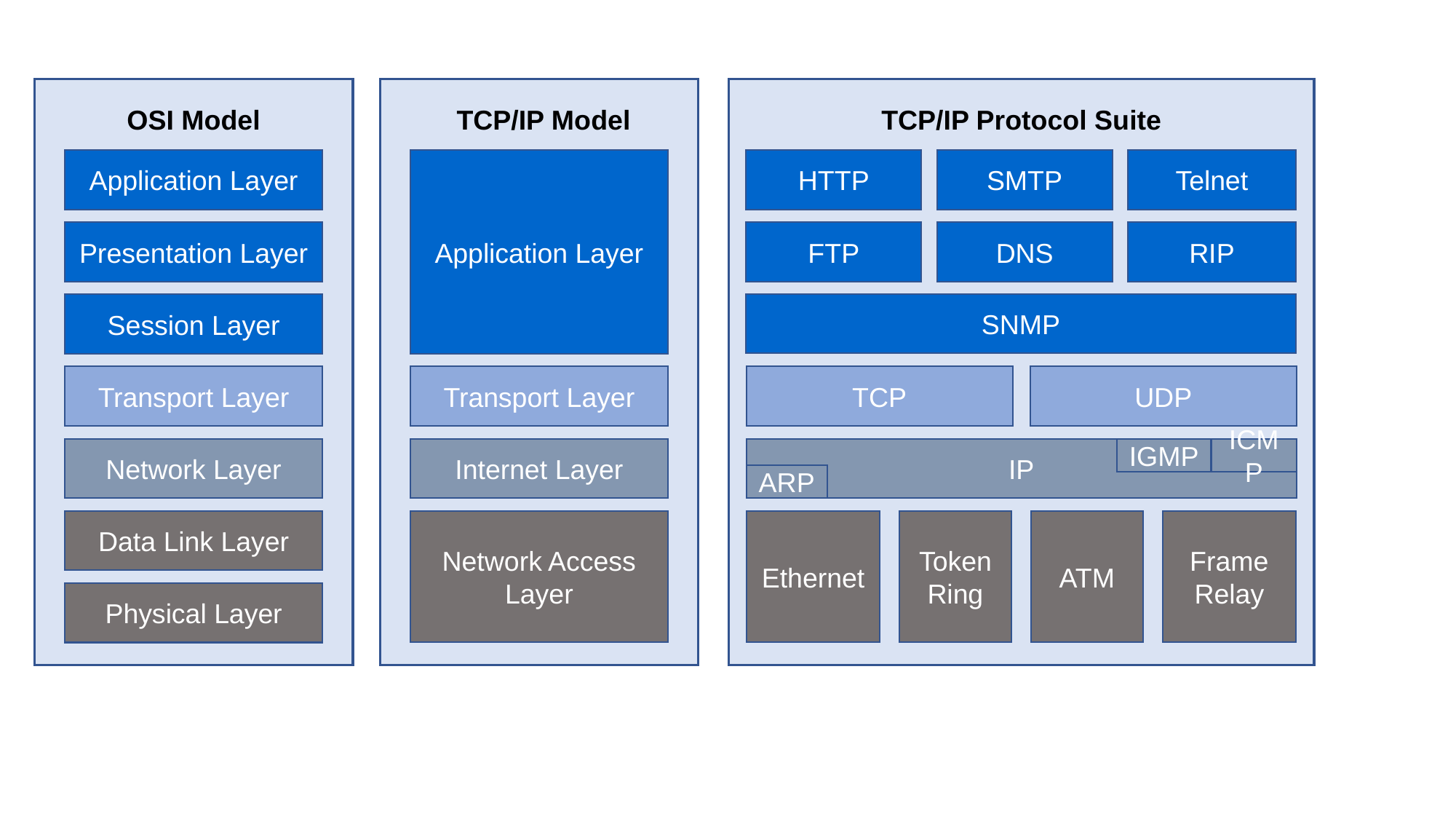

OSI Model
TCP/IP Model
TCP/IP Protocol Suite
Application Layer
Application Layer
HTTP
SMTP
Telnet
Presentation Layer
FTP
DNS
RIP
SNMP
Session Layer
Transport Layer
Transport Layer
TCP
UDP
IGMP
ICMP
Network Layer
Internet Layer
IP
ARP
Data Link Layer
Network Access
Layer
Ethernet
Token
Ring
ATM
Frame
Relay
Physical Layer